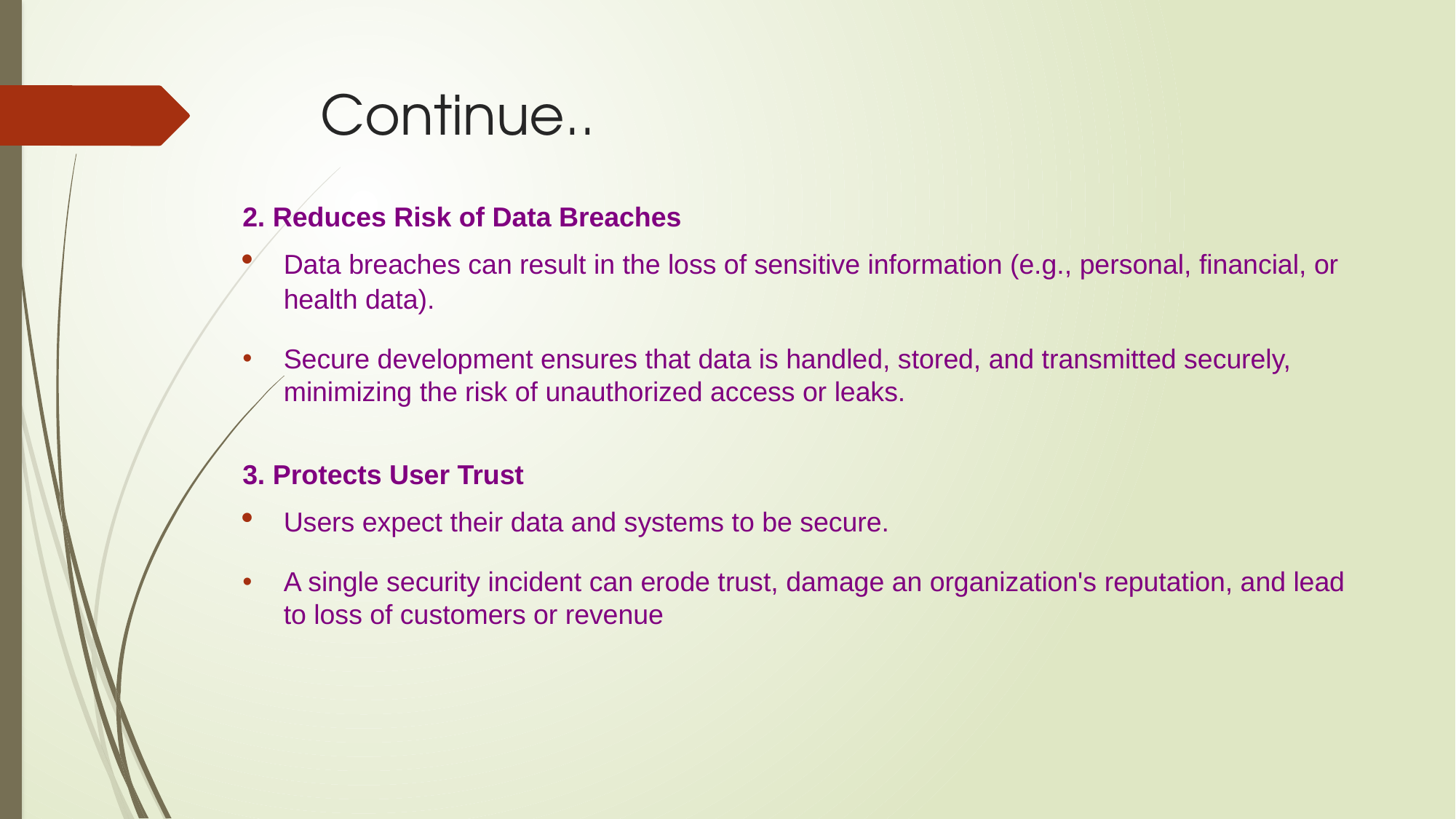

# Continue..
2. Reduces Risk of Data Breaches
Data breaches can result in the loss of sensitive information (e.g., personal, financial, or health data).
Secure development ensures that data is handled, stored, and transmitted securely, minimizing the risk of unauthorized access or leaks.

3. Protects User Trust
Users expect their data and systems to be secure.
A single security incident can erode trust, damage an organization's reputation, and lead to loss of customers or revenue